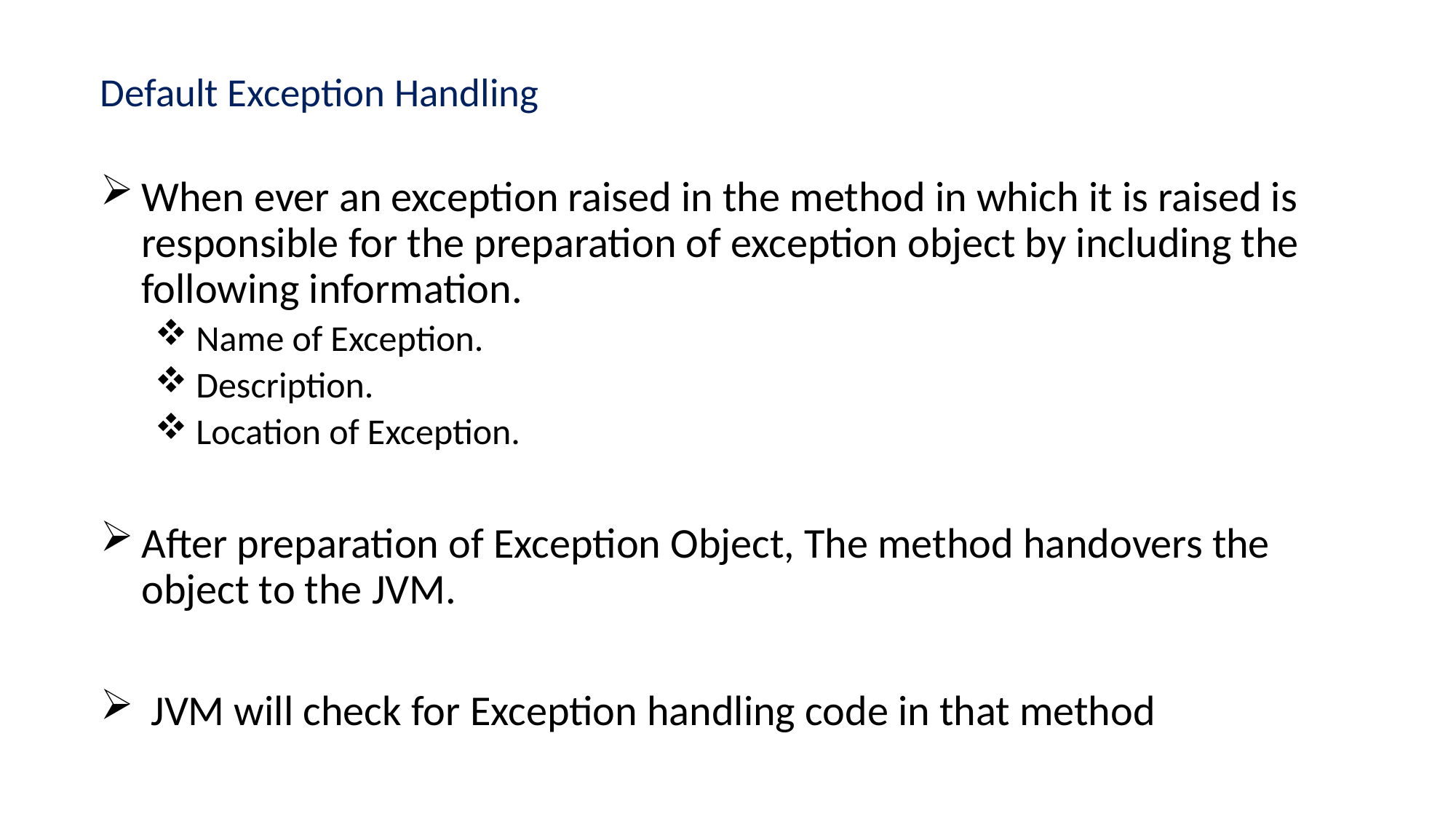

# Default Exception Handling
When ever an exception raised in the method in which it is raised is responsible for the preparation of exception object by including the following information.
Name of Exception.
Description.
Location of Exception.

After preparation of Exception Object, The method handovers the object to the JVM.

 JVM will check for Exception handling code in that method